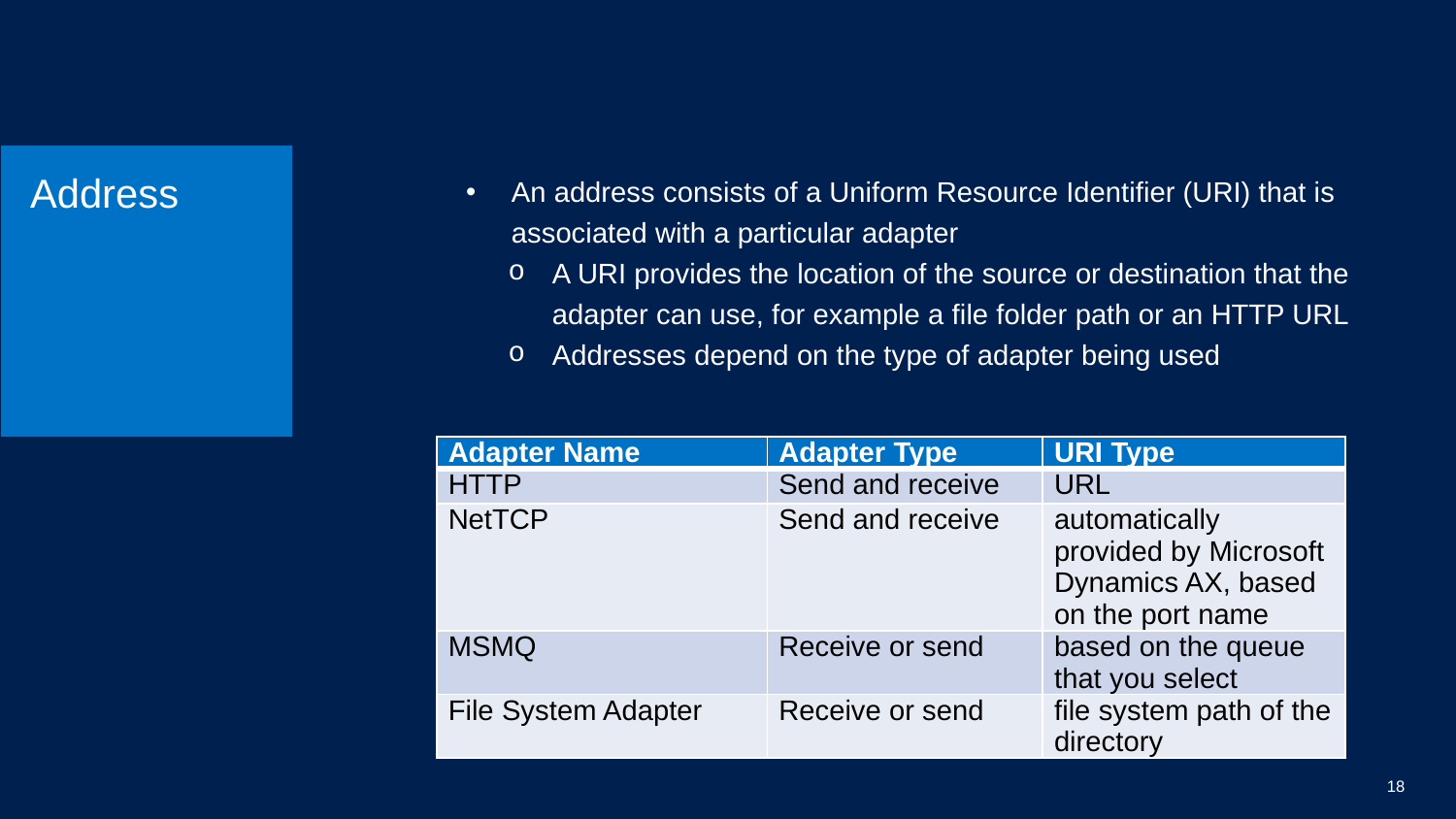

# Address
An address consists of a Uniform Resource Identifier (URI) that is associated with a particular adapter
A URI provides the location of the source or destination that the adapter can use, for example a file folder path or an HTTP URL
Addresses depend on the type of adapter being used

| Adapter Name | Adapter Type | URI Type |
| --- | --- | --- |
| HTTP | Send and receive | URL |
| NetTCP | Send and receive | automatically provided by Microsoft Dynamics AX, based on the port name |
| MSMQ | Receive or send | based on the queue that you select |
| File System Adapter | Receive or send | file system path of the directory |
18